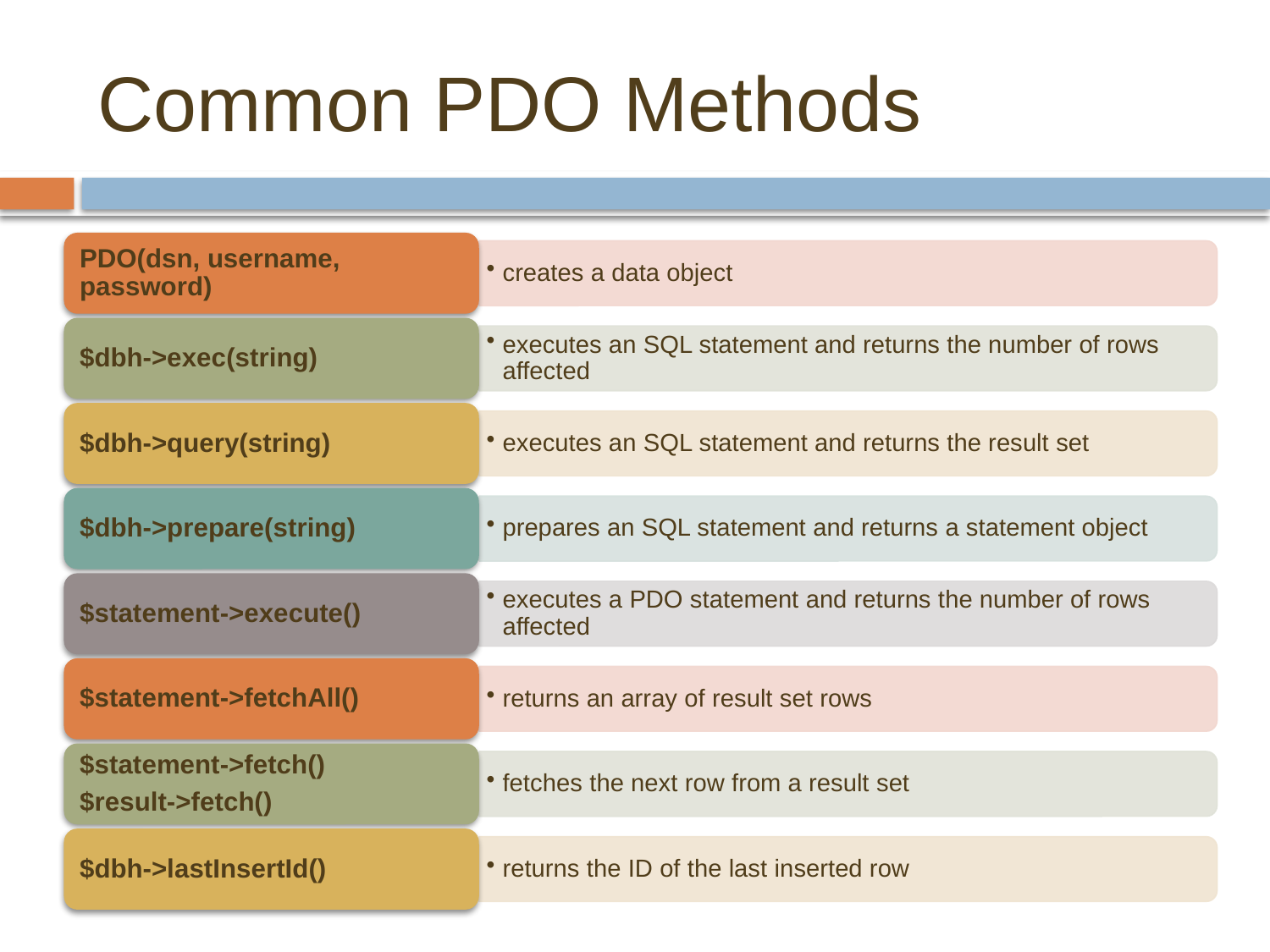

# Common PDO Methods
creates a data object
PDO(dsn, username, password)
executes an SQL statement and returns the number of rows affected
$dbh->exec(string)
executes an SQL statement and returns the result set
$dbh->query(string)
prepares an SQL statement and returns a statement object
$dbh->prepare(string)
executes a PDO statement and returns the number of rows affected
$statement->execute()
returns an array of result set rows
$statement->fetchAll()
fetches the next row from a result set
$statement->fetch()
$result->fetch()
returns the ID of the last inserted row
$dbh->lastInsertId()